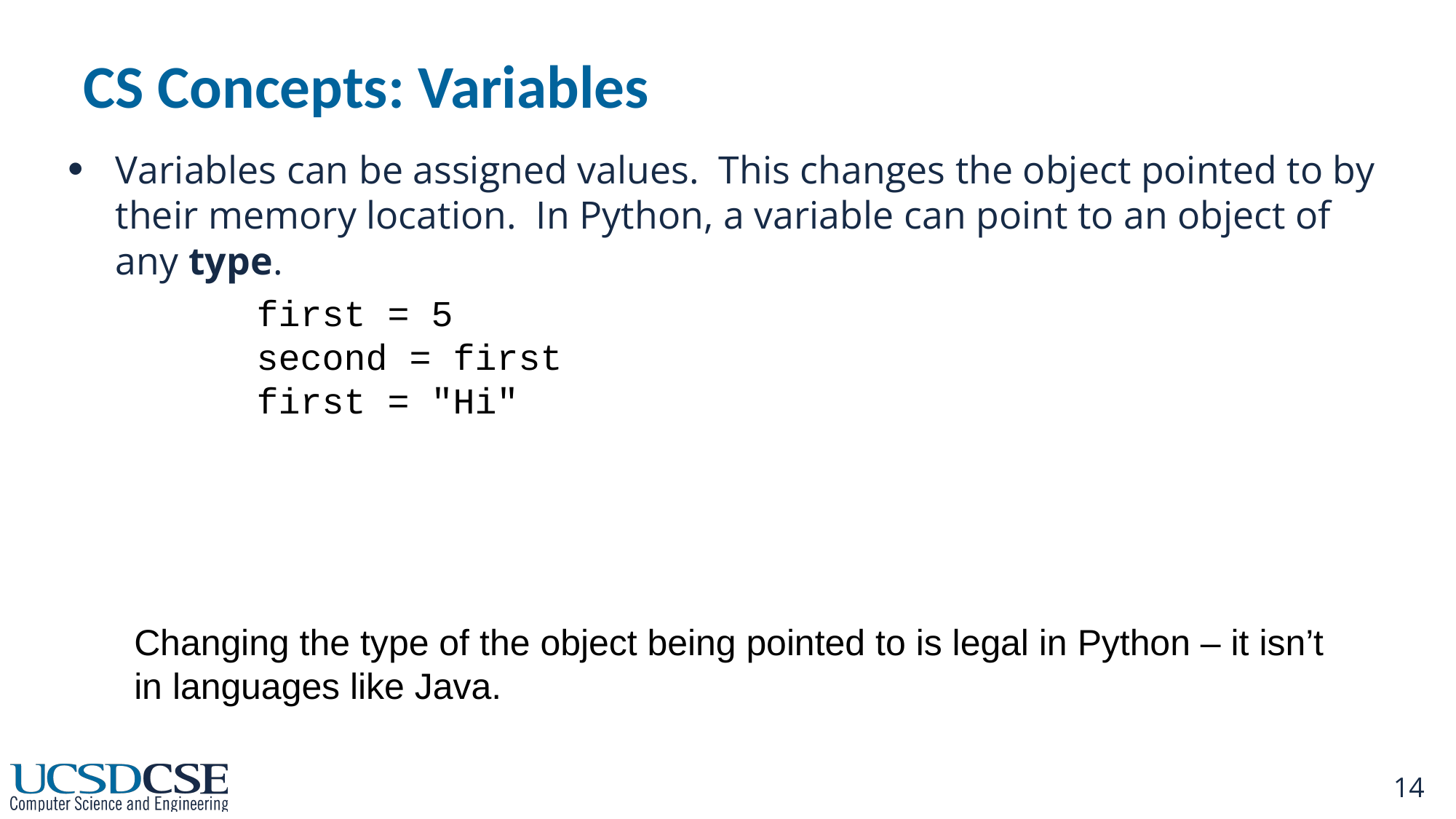

# CS Concepts: Variables
Variables can be assigned values.  This changes the object pointed to by their memory location.  In Python, a variable can point to an object of any type.
first = 5
second = first
first = "Hi"
Changing the type of the object being pointed to is legal in Python – it isn’t in languages like Java.